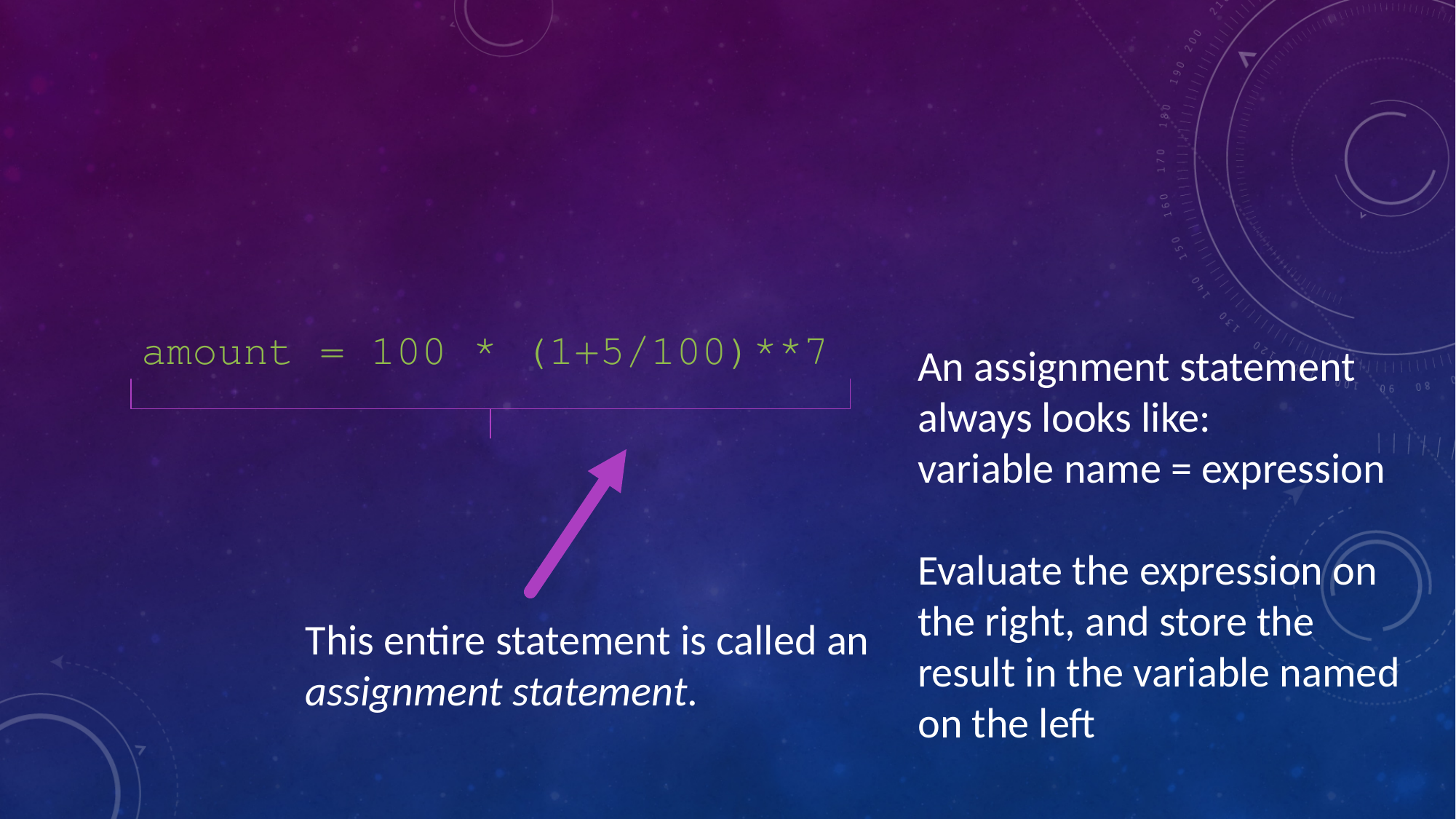

#
amount = 100 * (1+5/100)**7
An assignment statement always looks like:
variable name = expression

Evaluate the expression on the right, and store the result in the variable named on the left
This entire statement is called an assignment statement.